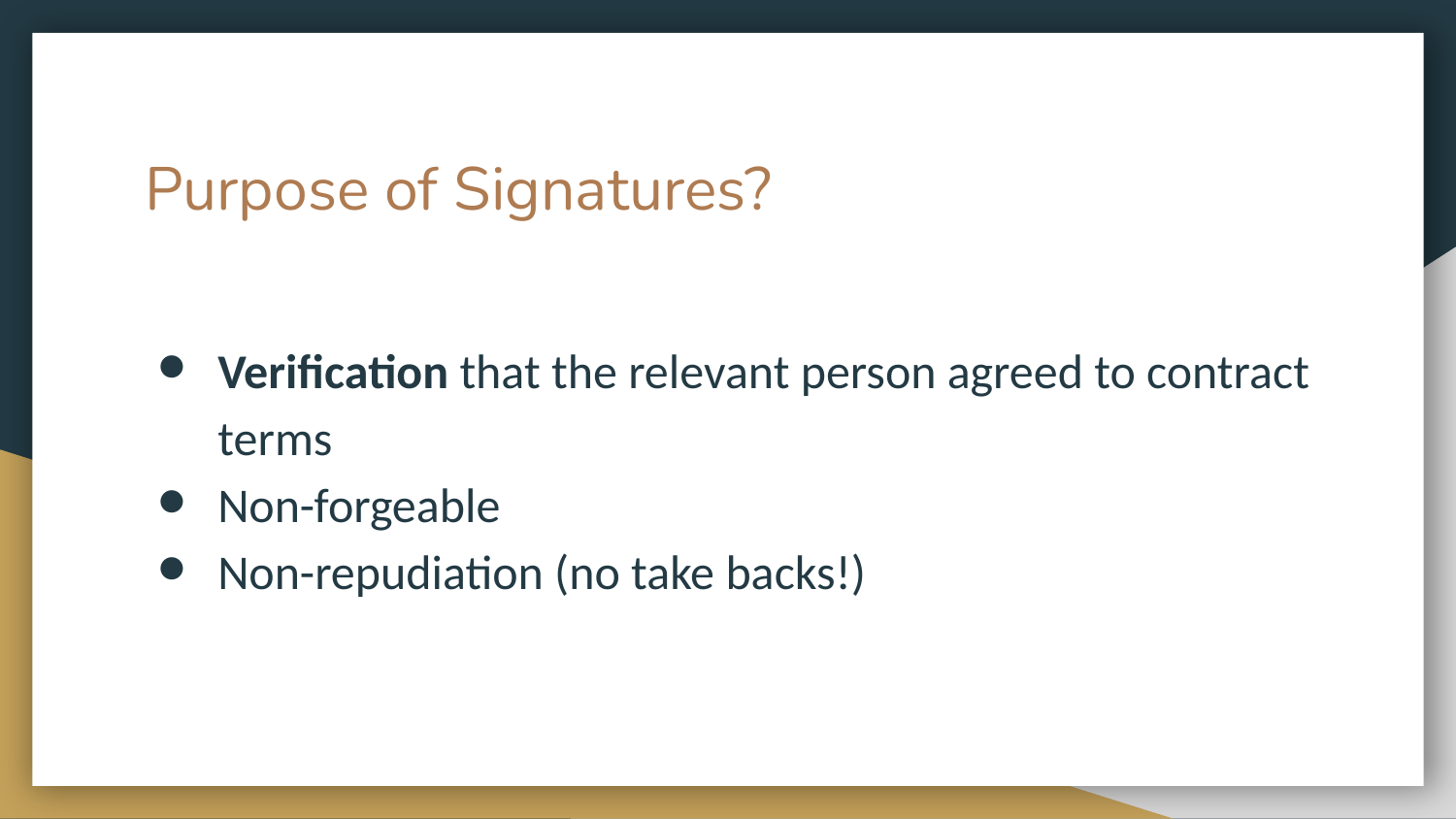

# Purpose of Signatures?
Verification that the relevant person agreed to contract terms
Non-forgeable
Non-repudiation (no take backs!)